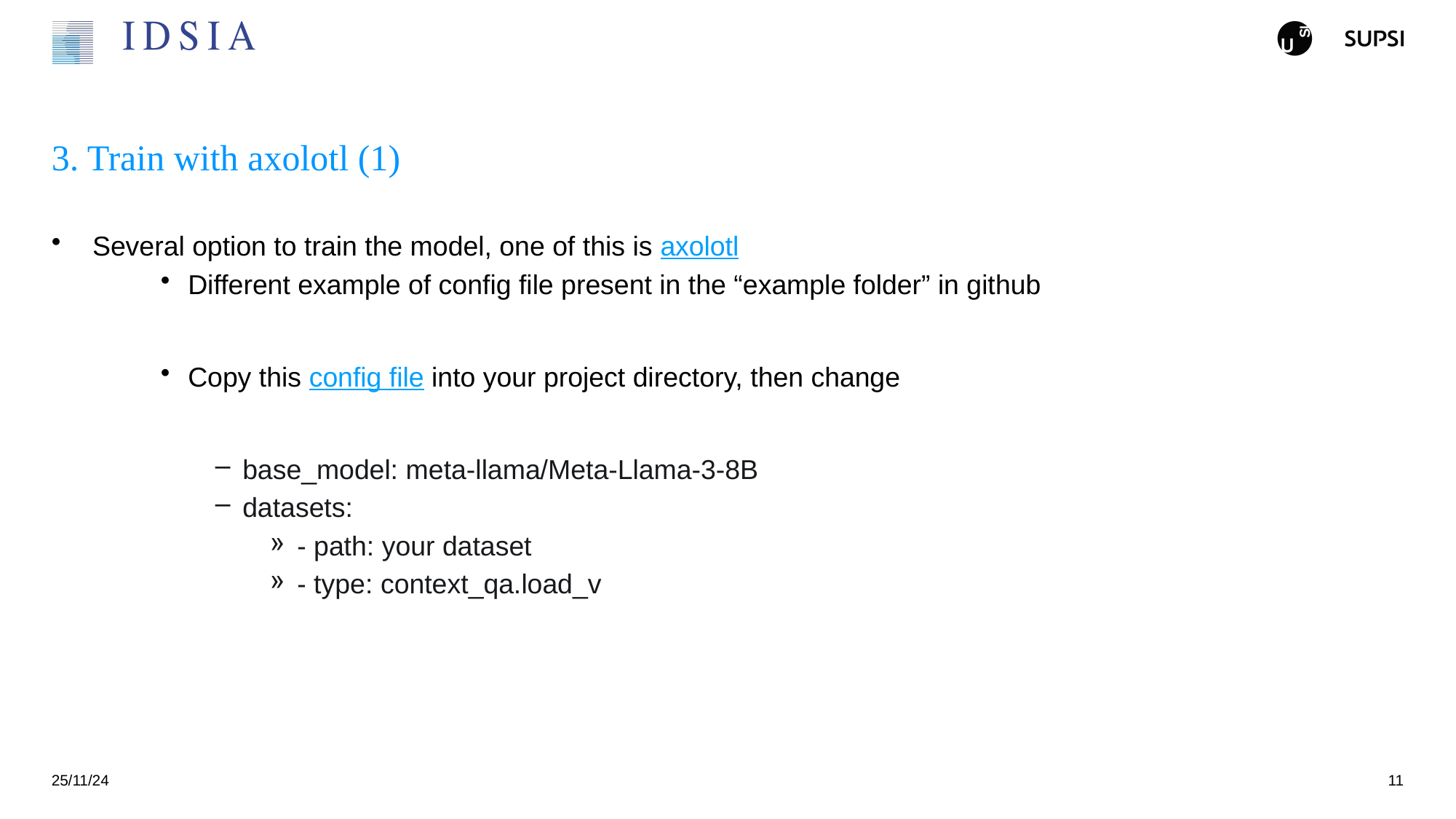

# 3. Train with axolotl (1)
Several option to train the model, one of this is axolotl
Different example of config file present in the “example folder” in github

Copy this config file into your project directory, then change

base_model: meta-llama/Meta-Llama-3-8B
datasets:
- path: your dataset
- type: context_qa.load_v

25/11/24
11